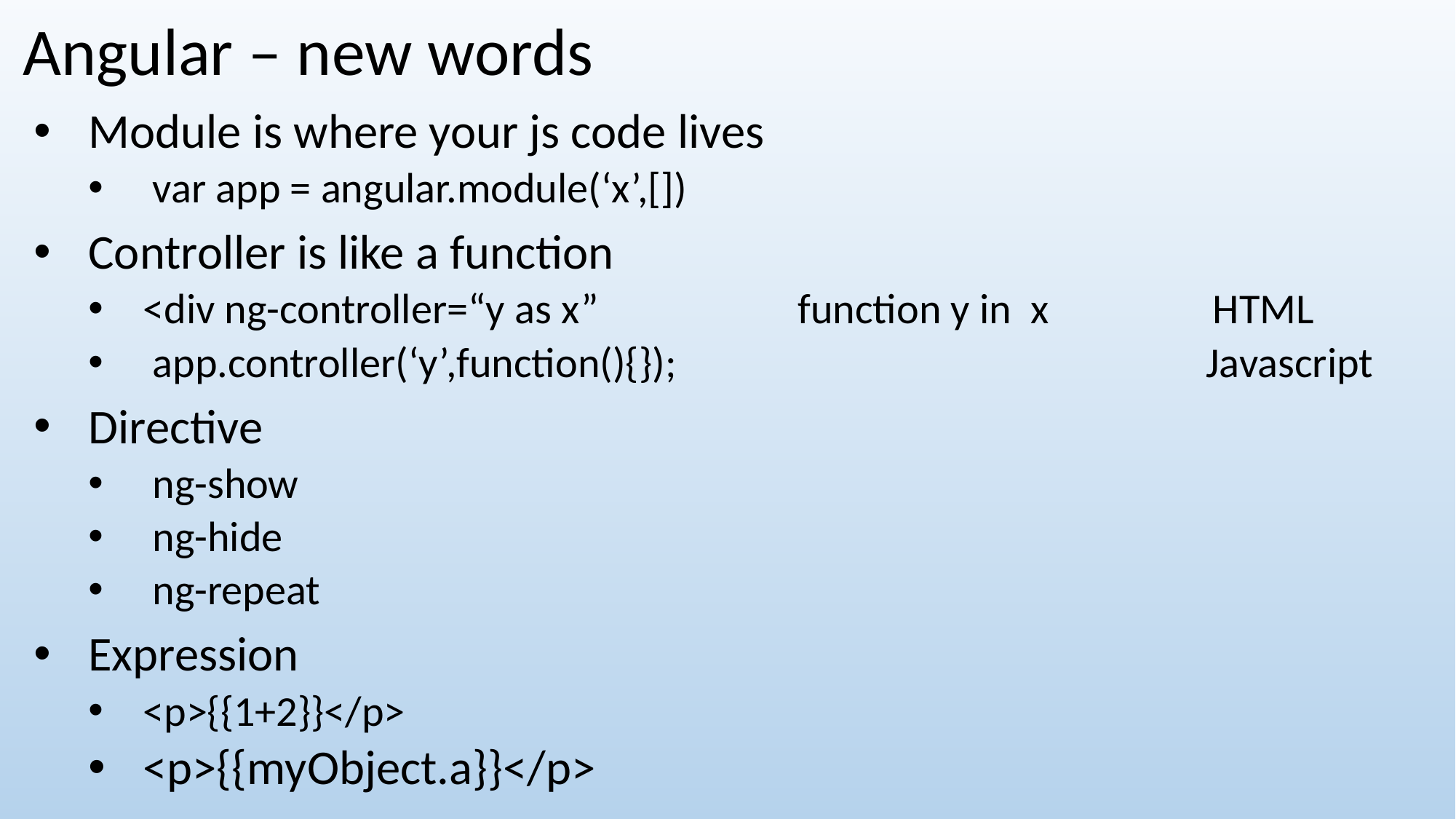

# Angular – new words
Module is where your js code lives
 var app = angular.module(‘x’,[])
Controller is like a function
<div ng-controller=“y as x”      		function y in  x                 HTML
 app.controller(‘y’,function(){});                                                       Javascript
Directive
 ng-show
 ng-hide
 ng-repeat
Expression
<p>{{1+2}}</p>
<p>{{myObject.a}}</p>